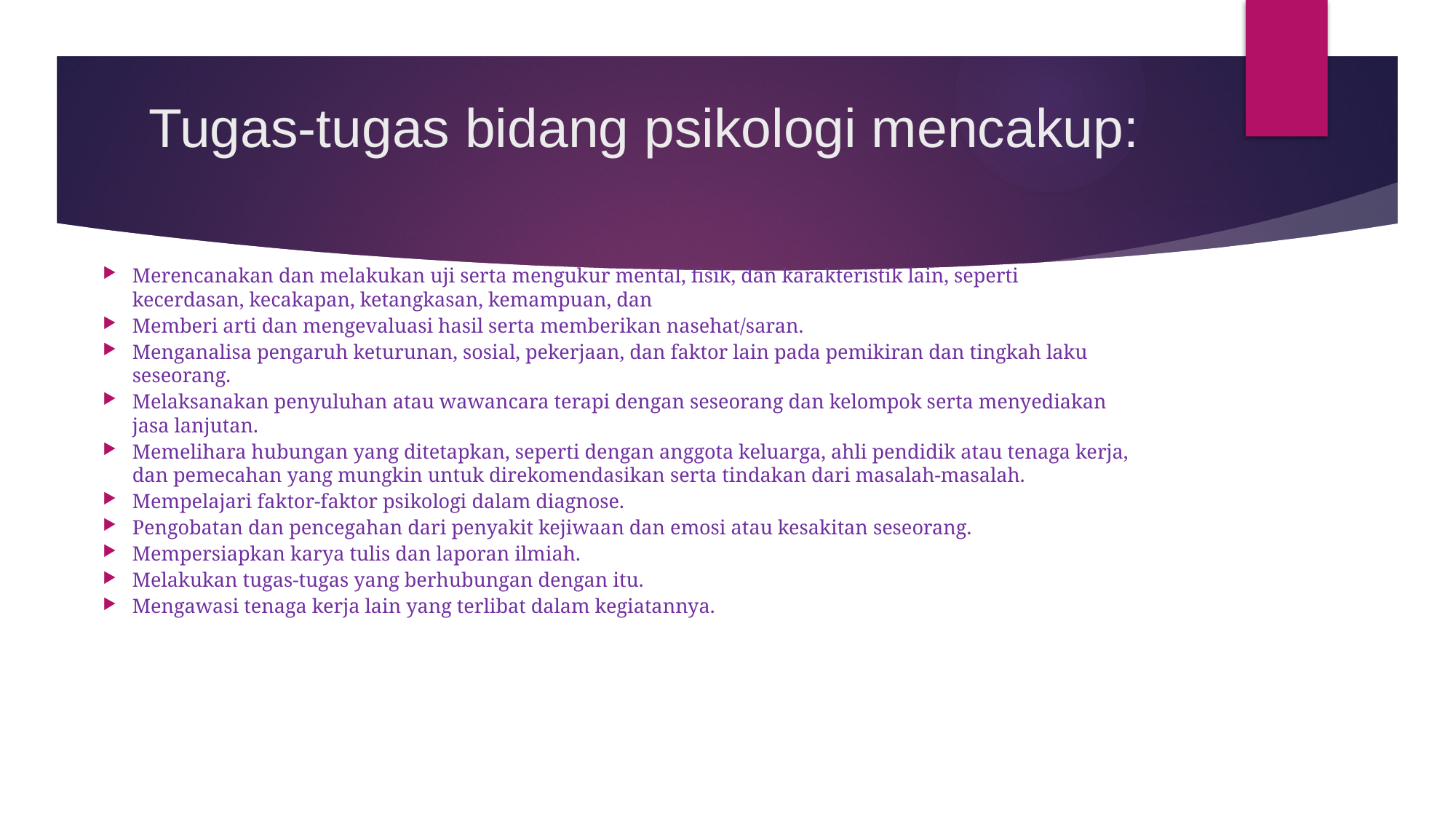

# Tugas-tugas bidang psikologi mencakup:
Merencanakan dan melakukan uji serta mengukur mental, fisik, dan karakteristik lain, seperti kecerdasan, kecakapan, ketangkasan, kemampuan, dan lain-lain.
Memberi arti dan mengevaluasi hasil serta memberikan nasehat/saran.
Menganalisa pengaruh keturunan, sosial, pekerjaan, dan faktor lain pada pemikiran dan tingkah laku seseorang.
Melaksanakan penyuluhan atau wawancara terapi dengan seseorang dan kelompok serta menyediakan jasa lanjutan.
Memelihara hubungan yang ditetapkan, seperti dengan anggota keluarga, ahli pendidik atau tenaga kerja, dan pemecahan yang mungkin untuk direkomendasikan serta tindakan dari masalah-masalah.
Mempelajari faktor-faktor psikologi dalam diagnose.
Pengobatan dan pencegahan dari penyakit kejiwaan dan emosi atau kesakitan seseorang.
Mempersiapkan karya tulis dan laporan ilmiah.
Melakukan tugas-tugas yang berhubungan dengan itu.
Mengawasi tenaga kerja lain yang terlibat dalam kegiatannya.